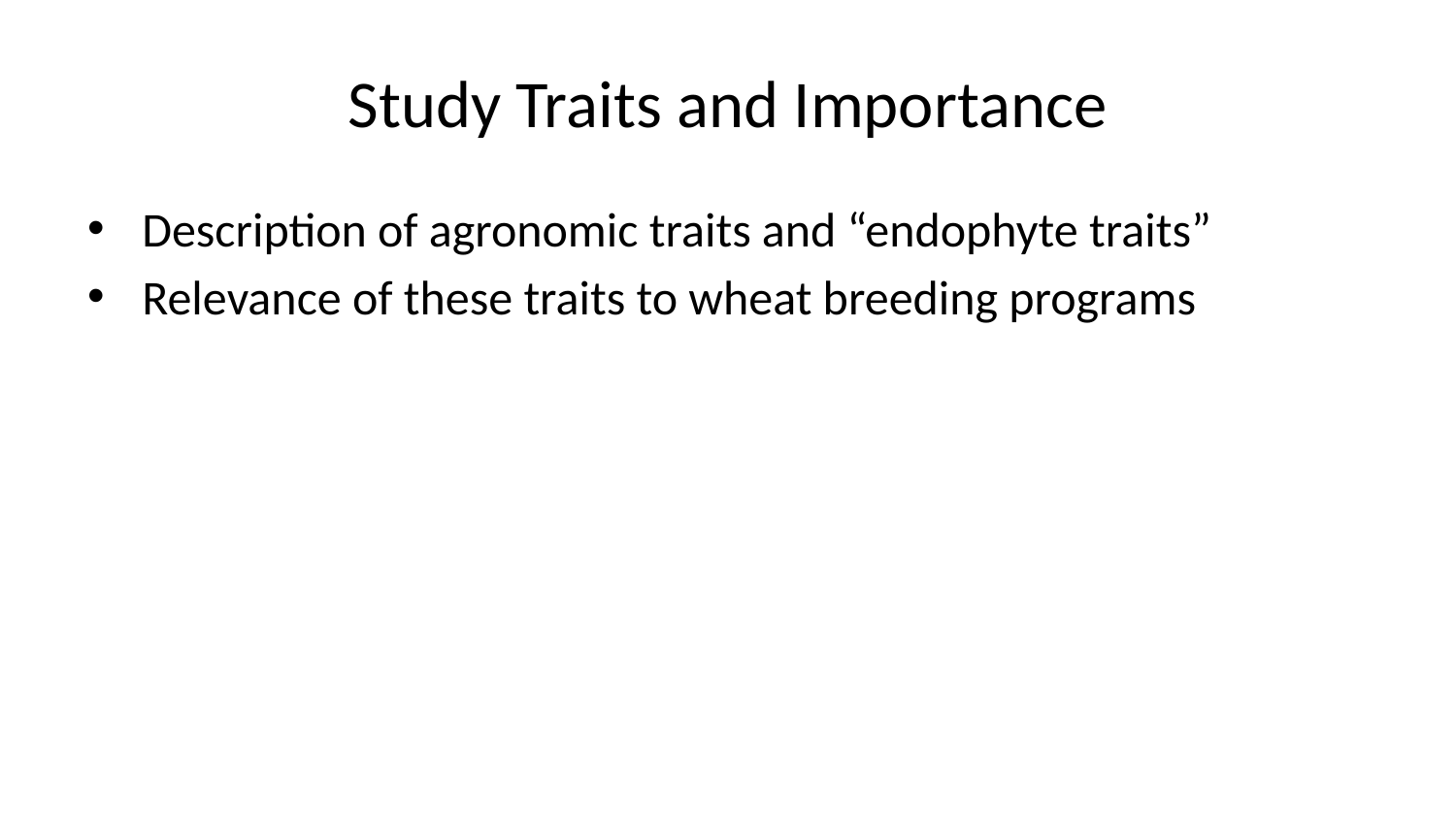

# Study Traits and Importance
Description of agronomic traits and “endophyte traits”
Relevance of these traits to wheat breeding programs